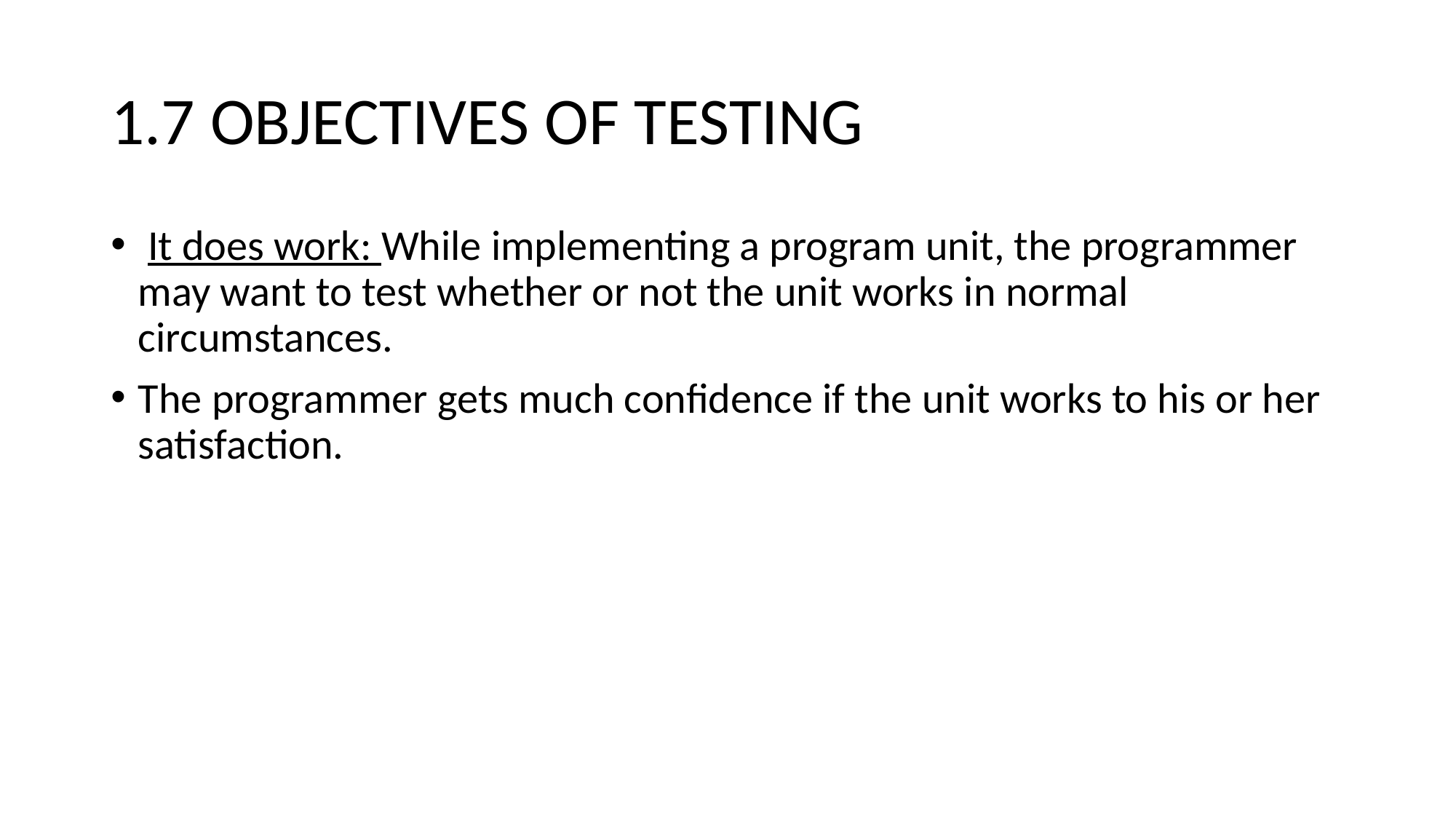

# 1.7 OBJECTIVES OF TESTING
 It does work: While implementing a program unit, the programmer may want to test whether or not the unit works in normal circumstances.
The programmer gets much confidence if the unit works to his or her satisfaction.